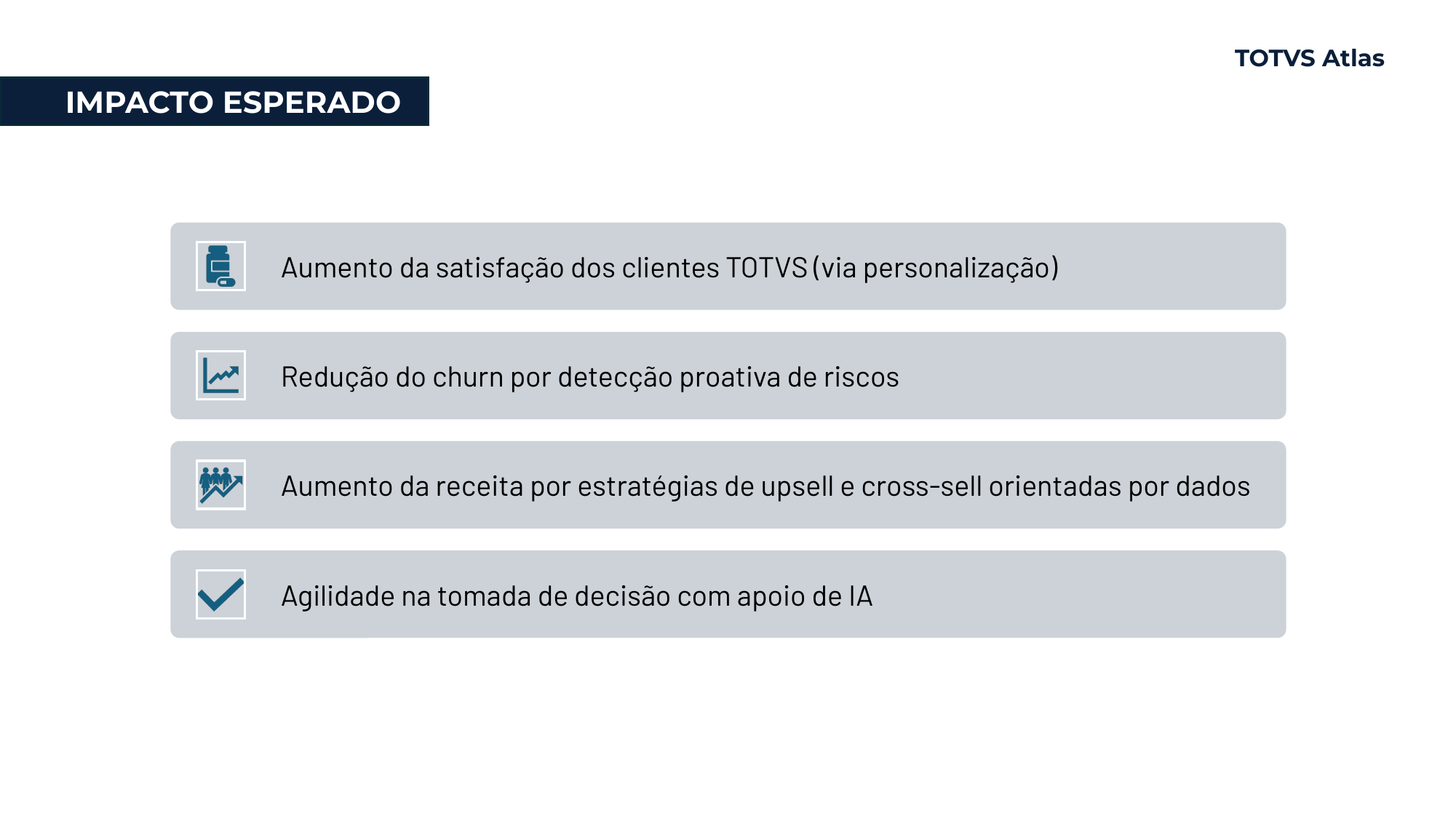

TOTVS Atlas

IMPACTO ESPERADO
Aumento da satisfação dos clientes TOTVS (via personalização)
Redução do churn por detecção proativa de riscos
Aumento da receita por estratégias de upsell e cross-sell orientadas por dados
Agilidade na tomada de decisão com apoio de IA